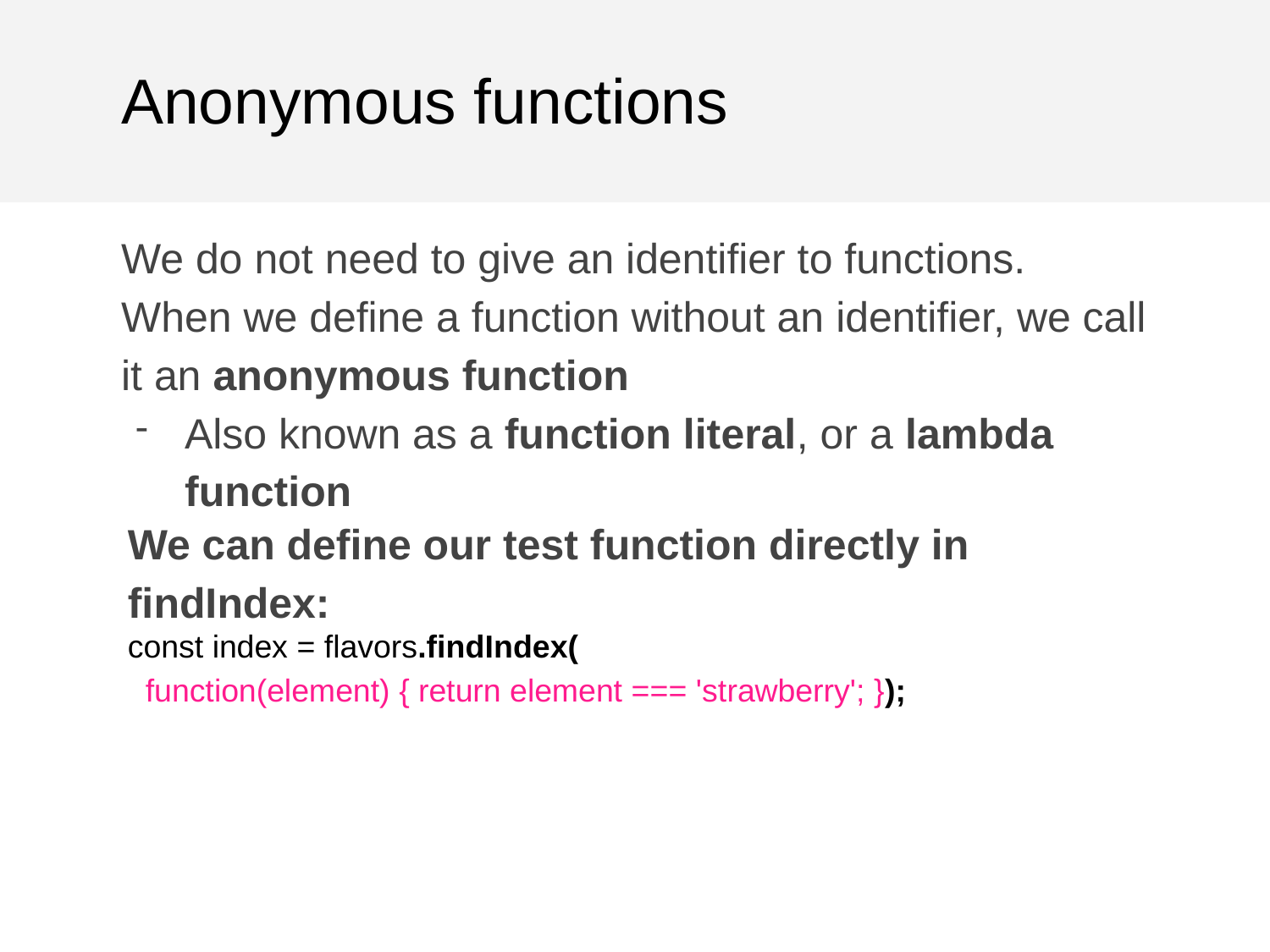

Anonymous functions
We do not need to give an identifier to functions.
When we define a function without an identifier, we call it an anonymous function
Also known as a function literal, or a lambda function

We can define our test function directly in findIndex:
const index = flavors.findIndex(
  function(element) { return element === 'strawberry'; });